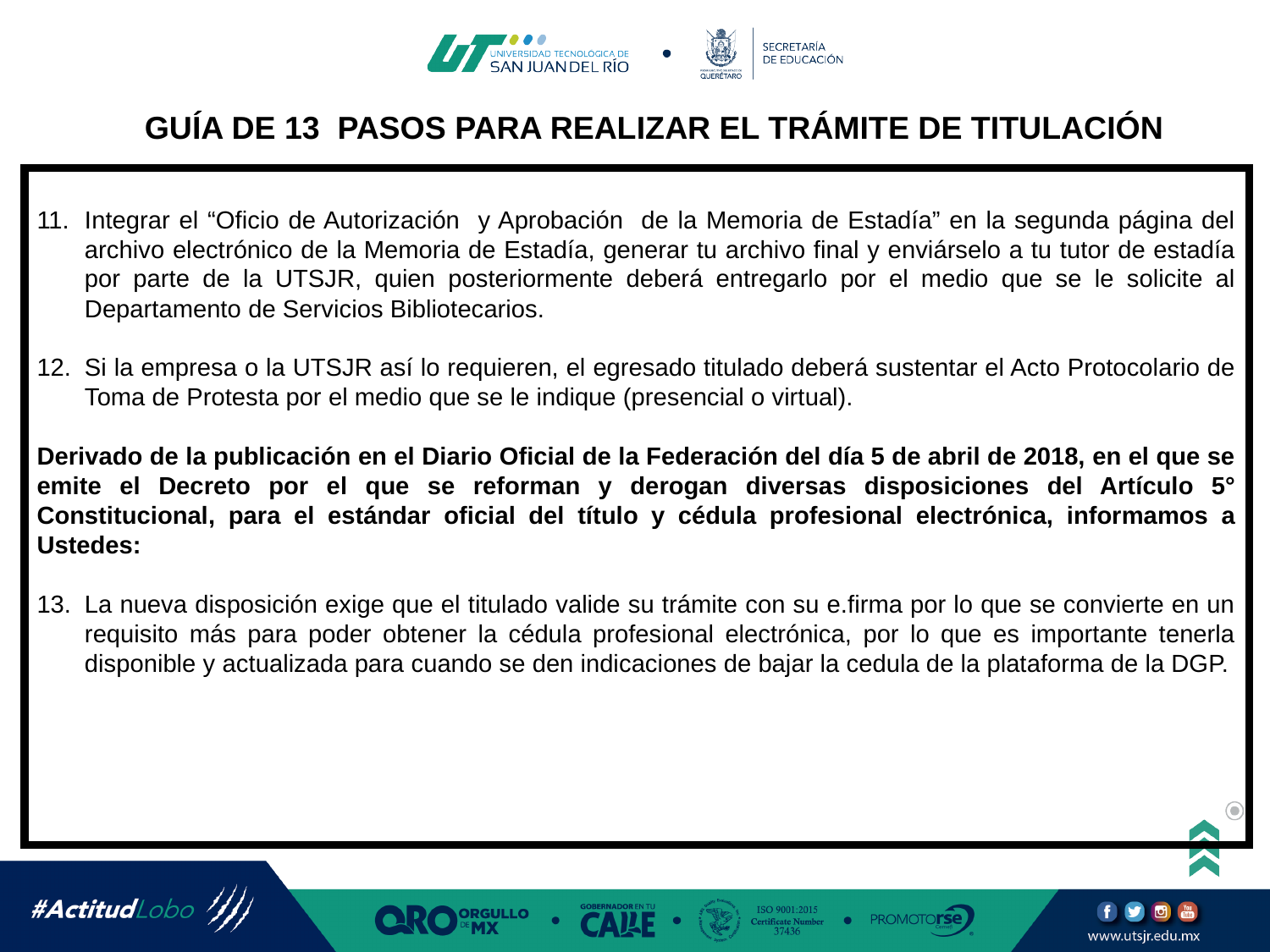

# GUÍA DE 13  PASOS PARA REALIZAR EL TRÁMITE DE TITULACIÓN

Integrar el “Oficio de Autorización  y Aprobación  de la Memoria de Estadía” en la segunda página del archivo electrónico de la Memoria de Estadía, generar tu archivo final y enviárselo a tu tutor de estadía por parte de la UTSJR, quien posteriormente deberá entregarlo por el medio que se le solicite al Departamento de Servicios Bibliotecarios.

Si la empresa o la UTSJR así lo requieren, el egresado titulado deberá sustentar el Acto Protocolario de Toma de Protesta por el medio que se le indique (presencial o virtual).

Derivado de la publicación en el Diario Oficial de la Federación del día 5 de abril de 2018, en el que se emite el Decreto por el que se reforman y derogan diversas disposiciones del Artículo 5° Constitucional, para el estándar oficial del título y cédula profesional electrónica, informamos a Ustedes:

La nueva disposición exige que el titulado valide su trámite con su e.firma por lo que se convierte en un requisito más para poder obtener la cédula profesional electrónica, por lo que es importante tenerla disponible y actualizada para cuando se den indicaciones de bajar la cedula de la plataforma de la DGP.